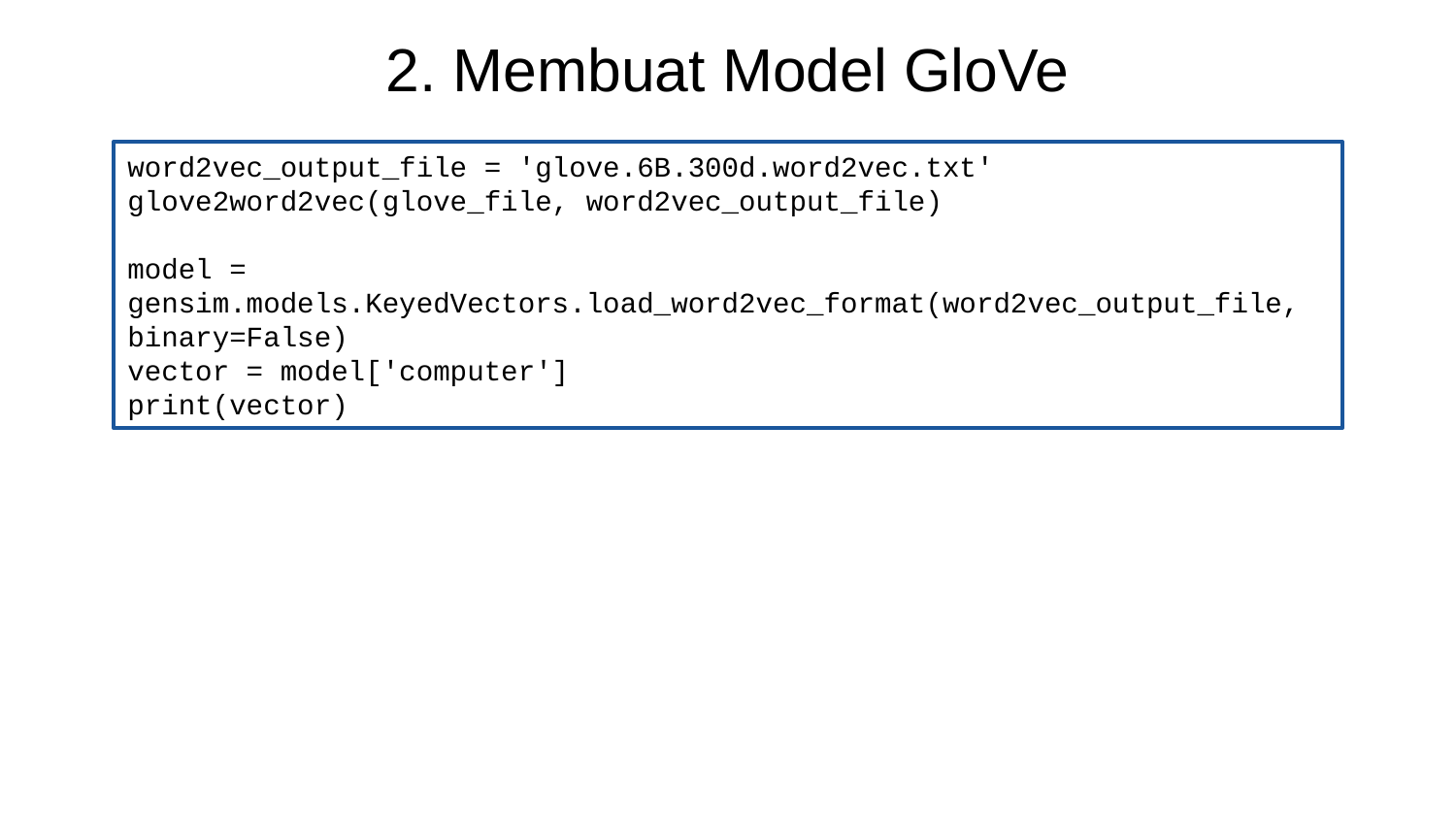

# 2. Membuat Model GloVe
word2vec_output_file = 'glove.6B.300d.word2vec.txt'
glove2word2vec(glove_file, word2vec_output_file)
model = gensim.models.KeyedVectors.load_word2vec_format(word2vec_output_file, binary=False)
vector = model['computer']
print(vector)